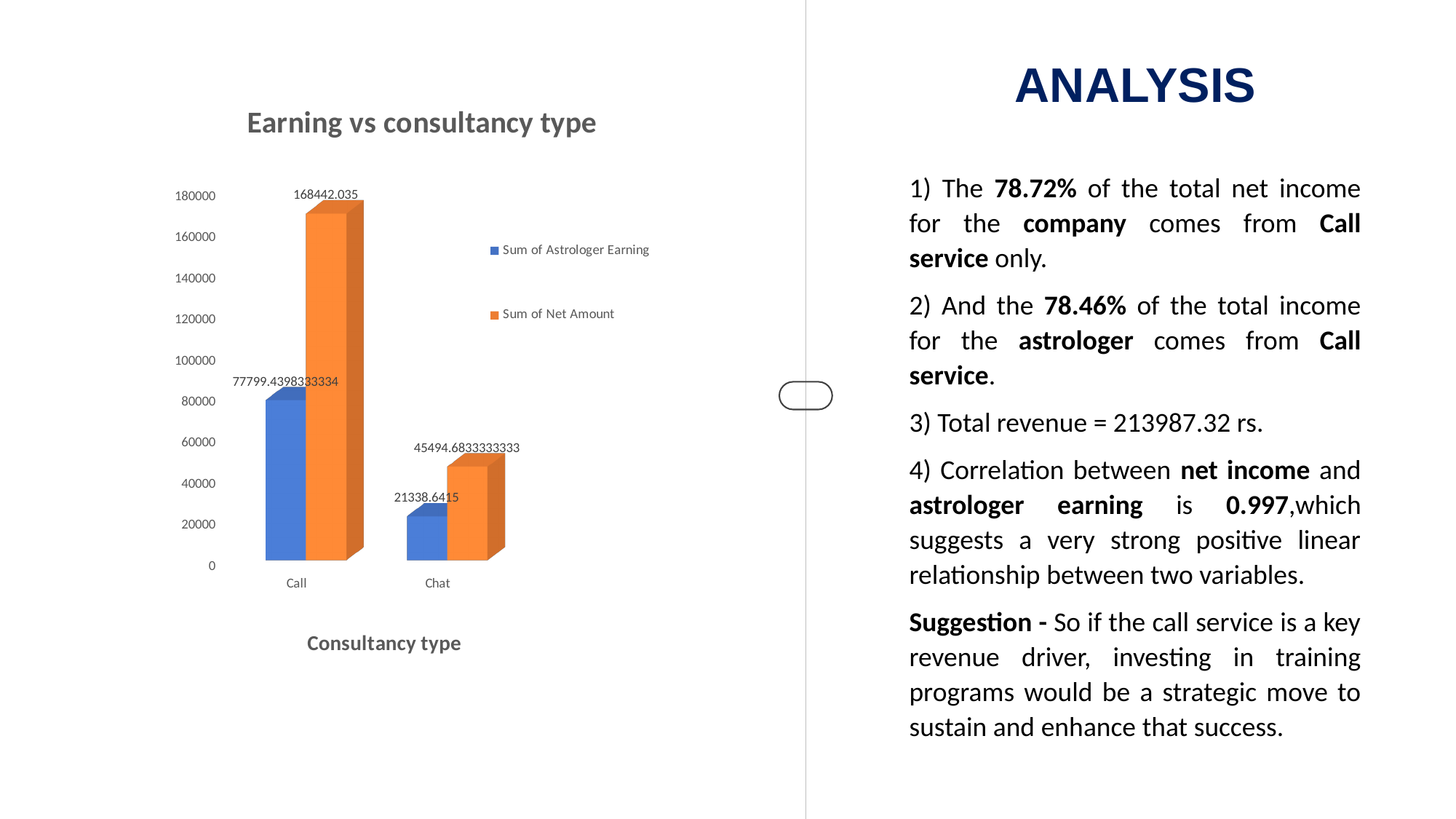

ANALYSIS

[unsupported chart]

1) The 78.72% of the total net income for the company comes from Call service only.
2) And the 78.46% of the total income for the astrologer comes from Call service.
3) Total revenue = 213987.32 rs.
4) Correlation between net income and astrologer earning is 0.997,which suggests a very strong positive linear relationship between two variables.
Suggestion - So if the call service is a key revenue driver, investing in training programs would be a strategic move to sustain and enhance that success.